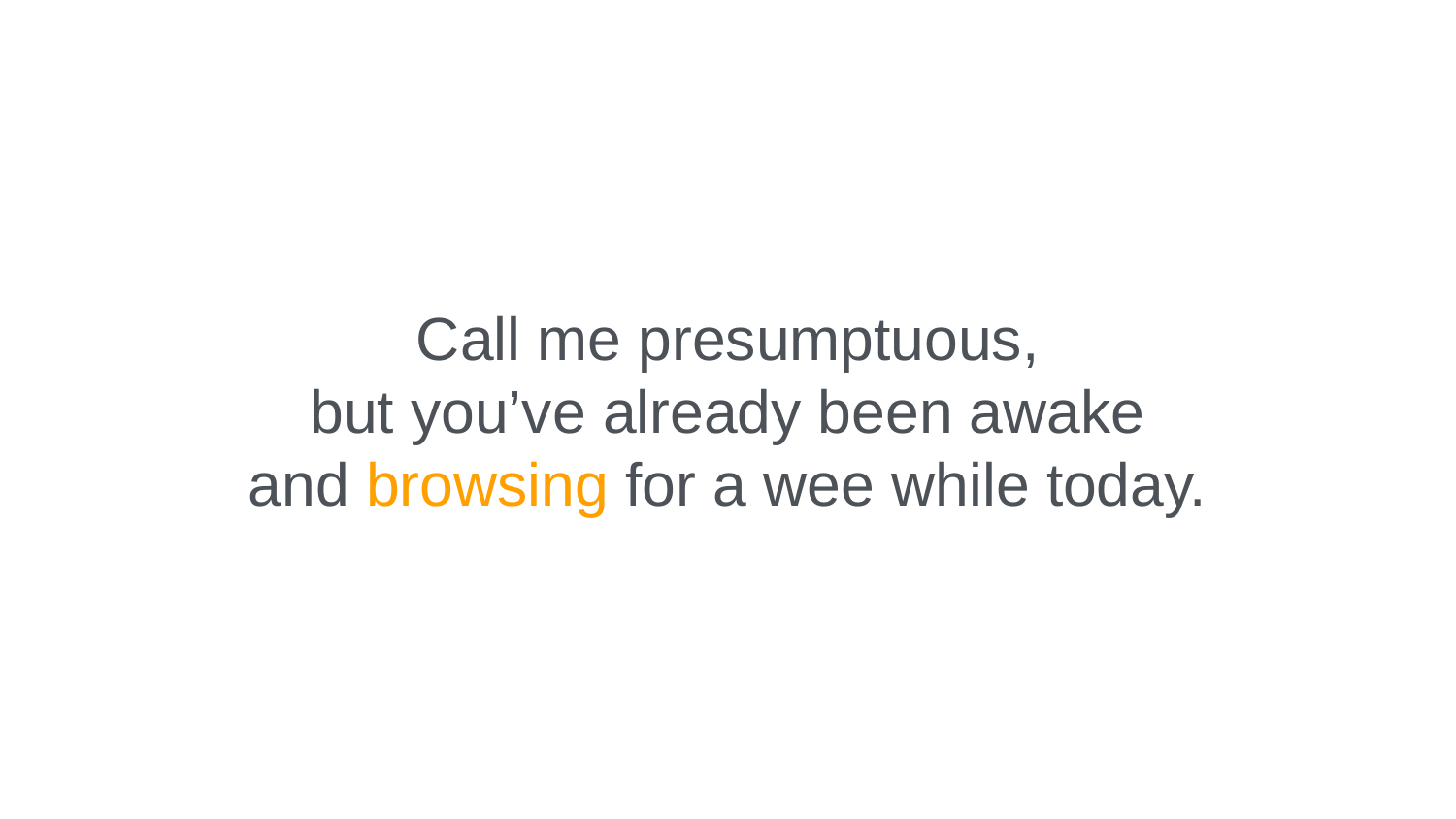

Call me presumptuous,
but you’ve already been awake
and browsing for a wee while today.